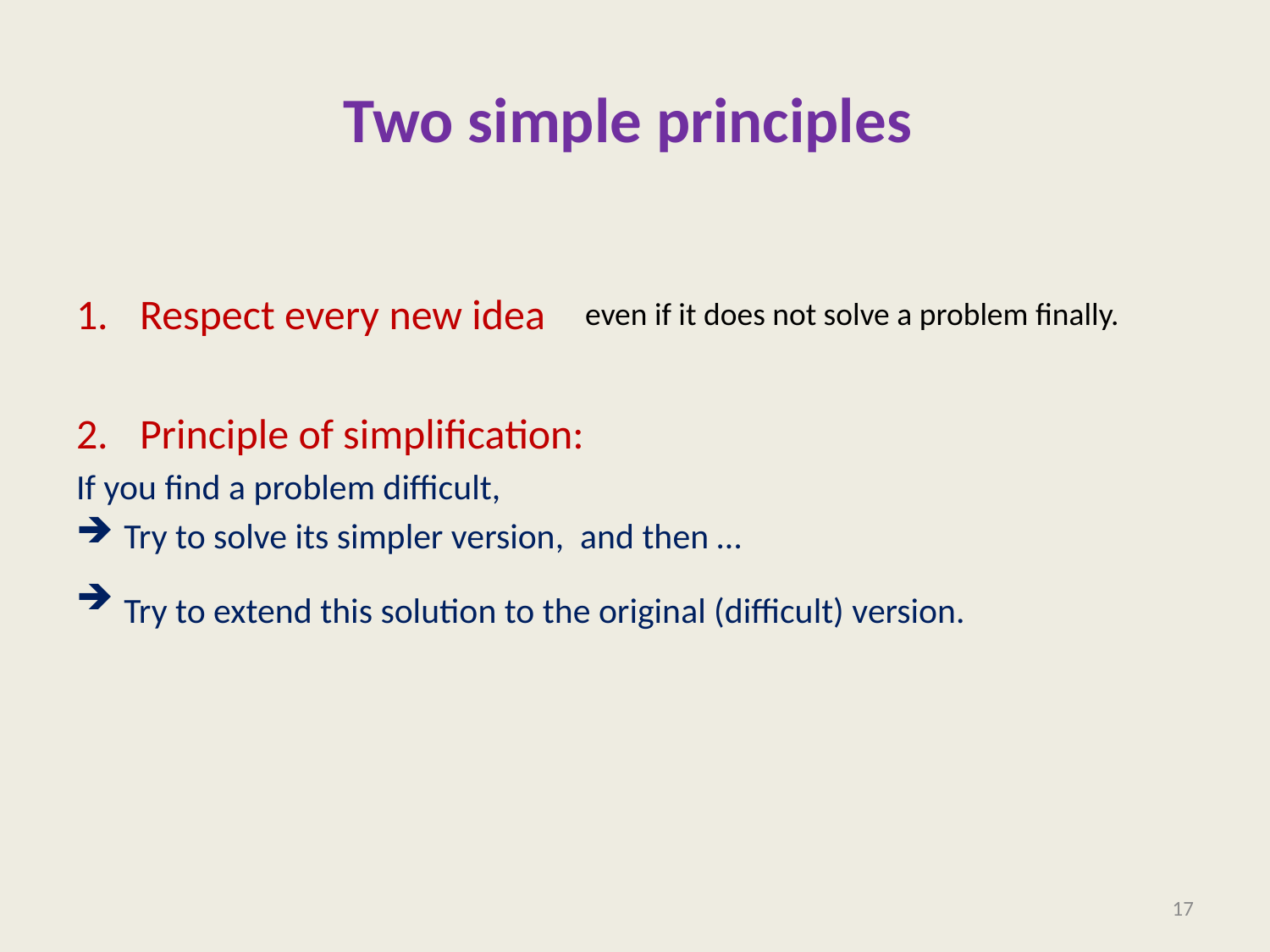

# Two simple principles

Respect every new idea

Principle of simplification:
If you find a problem difficult,
Try to solve its simpler version,  and then …
Try to extend this solution to the original (difficult) version.
even if it does not solve a problem finally.
17